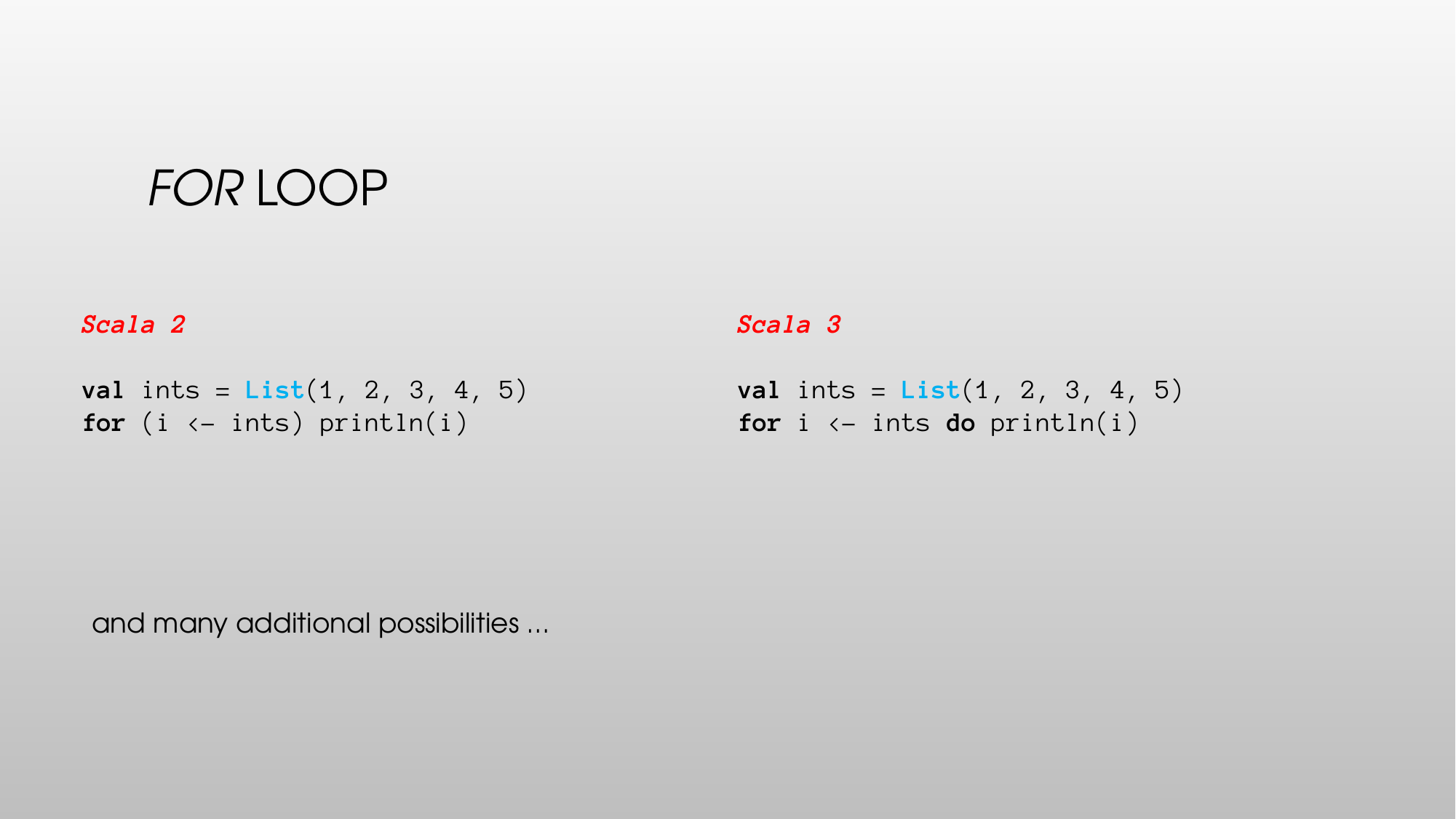

# For loop
Scala 2

val ints = List(1, 2, 3, 4, 5)
for (i <- ints) println(i)
Scala 3

val ints = List(1, 2, 3, 4, 5)
for i <- ints do println(i)
and many additional possibilities …